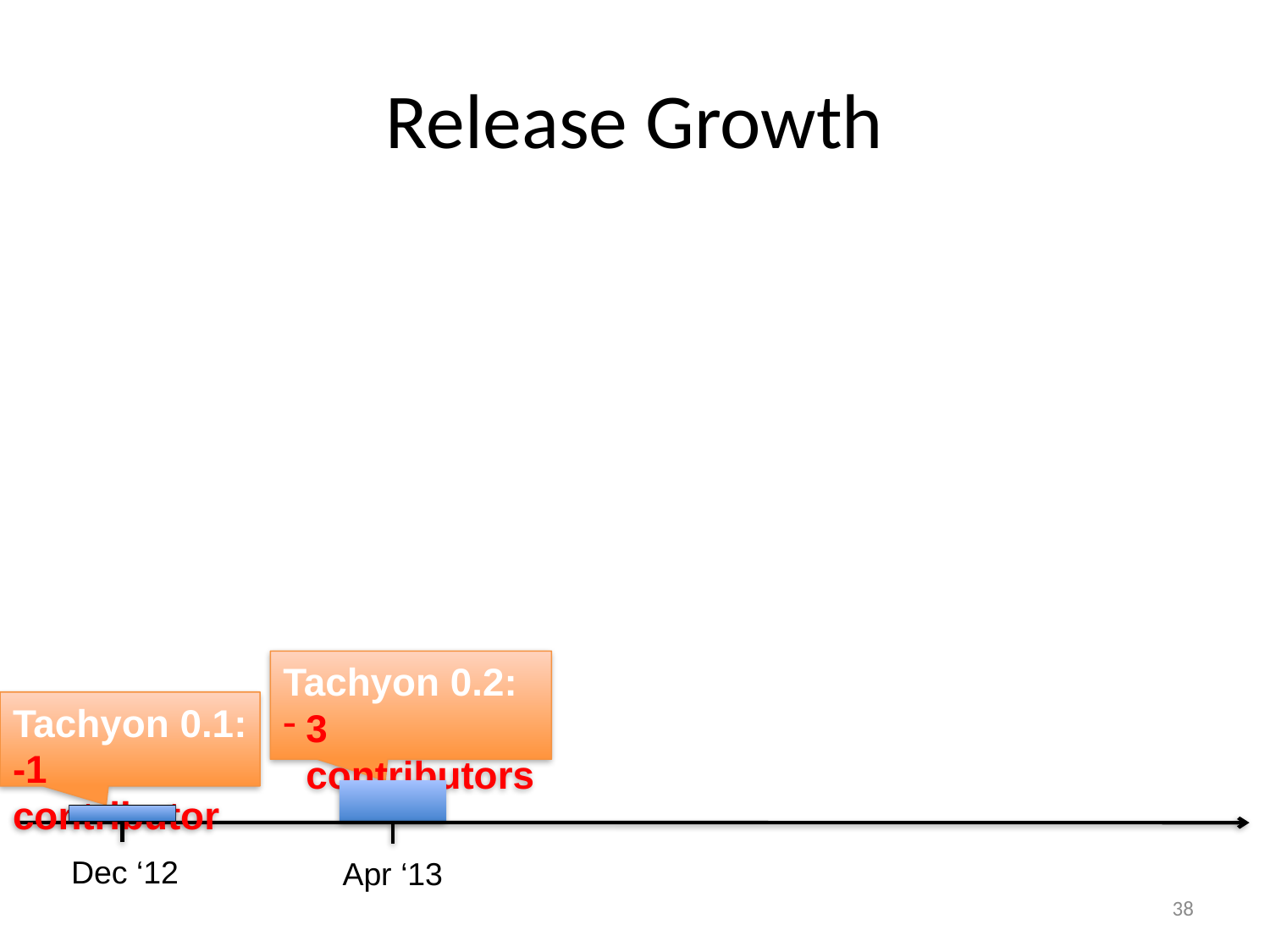

# Release Growth
Tachyon 0.2:
3 contributors
Tachyon 0.1:
-1 contributor

Apr ‘13

Dec ‘12
38